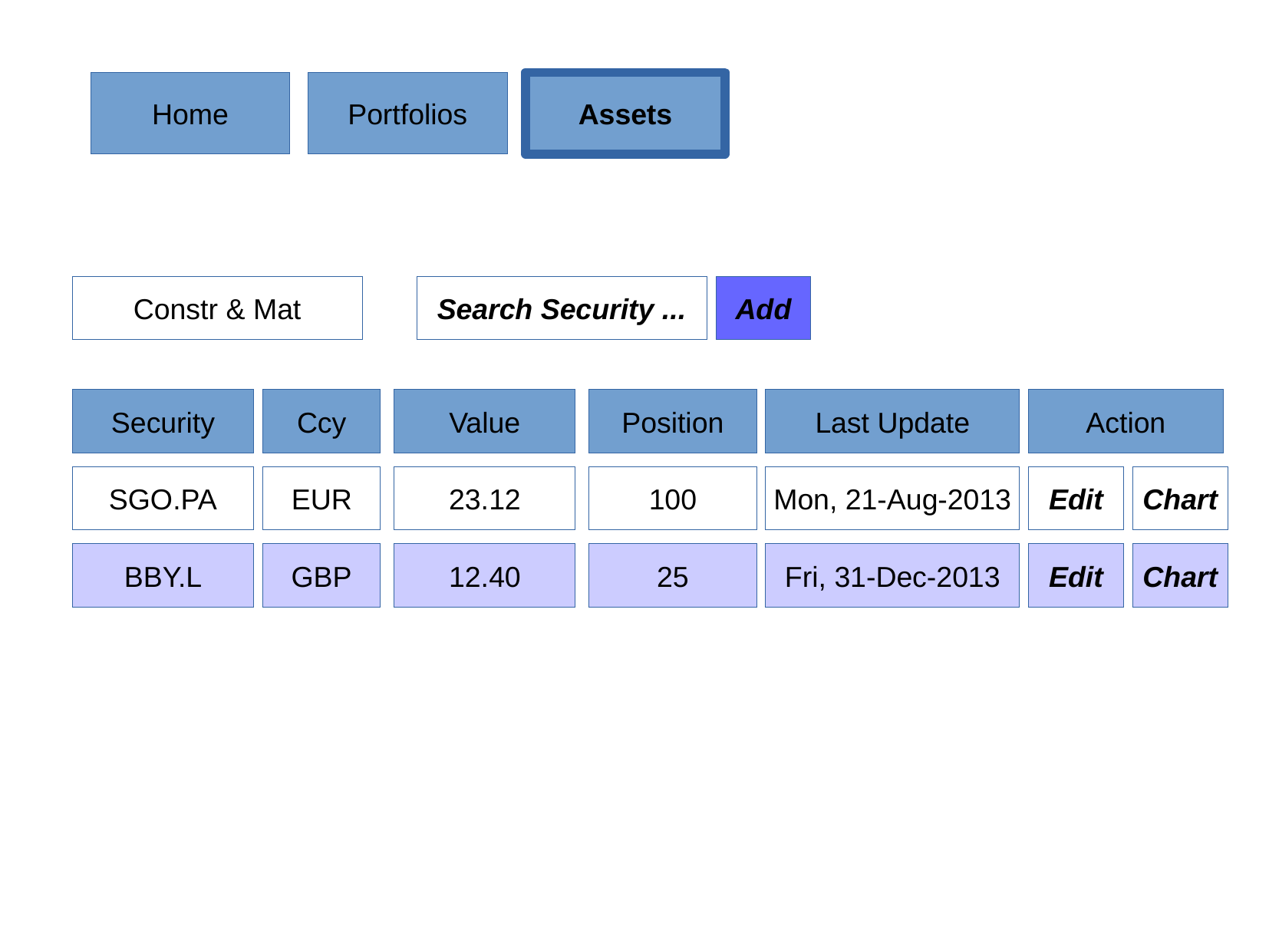

Home
Portfolios
Assets
Constr & Mat
Search Security ...
Add
Security
Ccy
Value
Position
Last Update
Action
SGO.PA
EUR
23.12
100
Mon, 21-Aug-2013
Edit
Chart
BBY.L
GBP
12.40
25
Fri, 31-Dec-2013
Edit
Chart